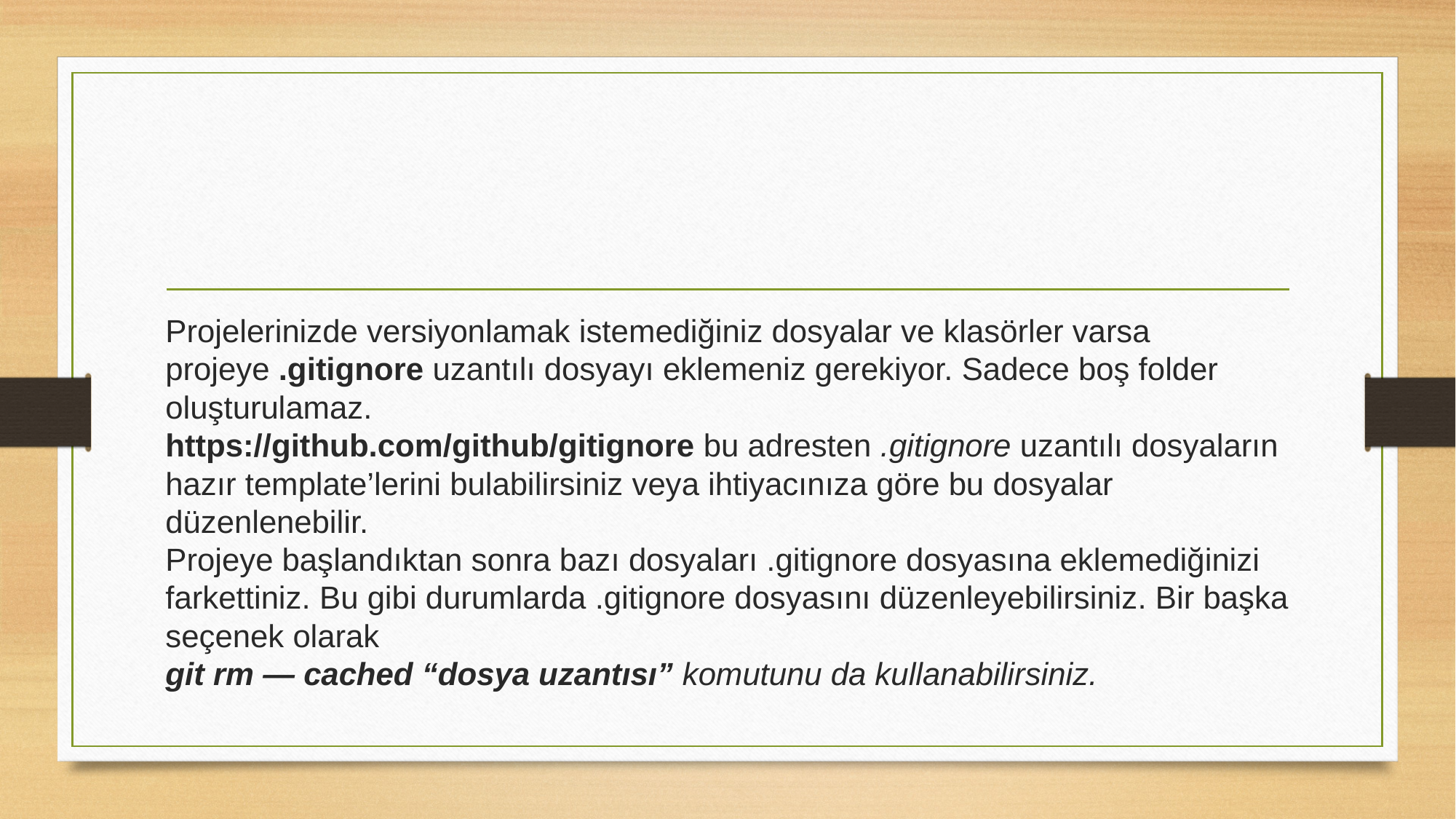

Projelerinizde versiyonlamak istemediğiniz dosyalar ve klasörler varsa projeye .gitignore uzantılı dosyayı eklemeniz gerekiyor. Sadece boş folder oluşturulamaz.
https://github.com/github/gitignore bu adresten .gitignore uzantılı dosyaların hazır template’lerini bulabilirsiniz veya ihtiyacınıza göre bu dosyalar düzenlenebilir.
Projeye başlandıktan sonra bazı dosyaları .gitignore dosyasına eklemediğinizi farkettiniz. Bu gibi durumlarda .gitignore dosyasını düzenleyebilirsiniz. Bir başka seçenek olarak
git rm — cached “dosya uzantısı” komutunu da kullanabilirsiniz.